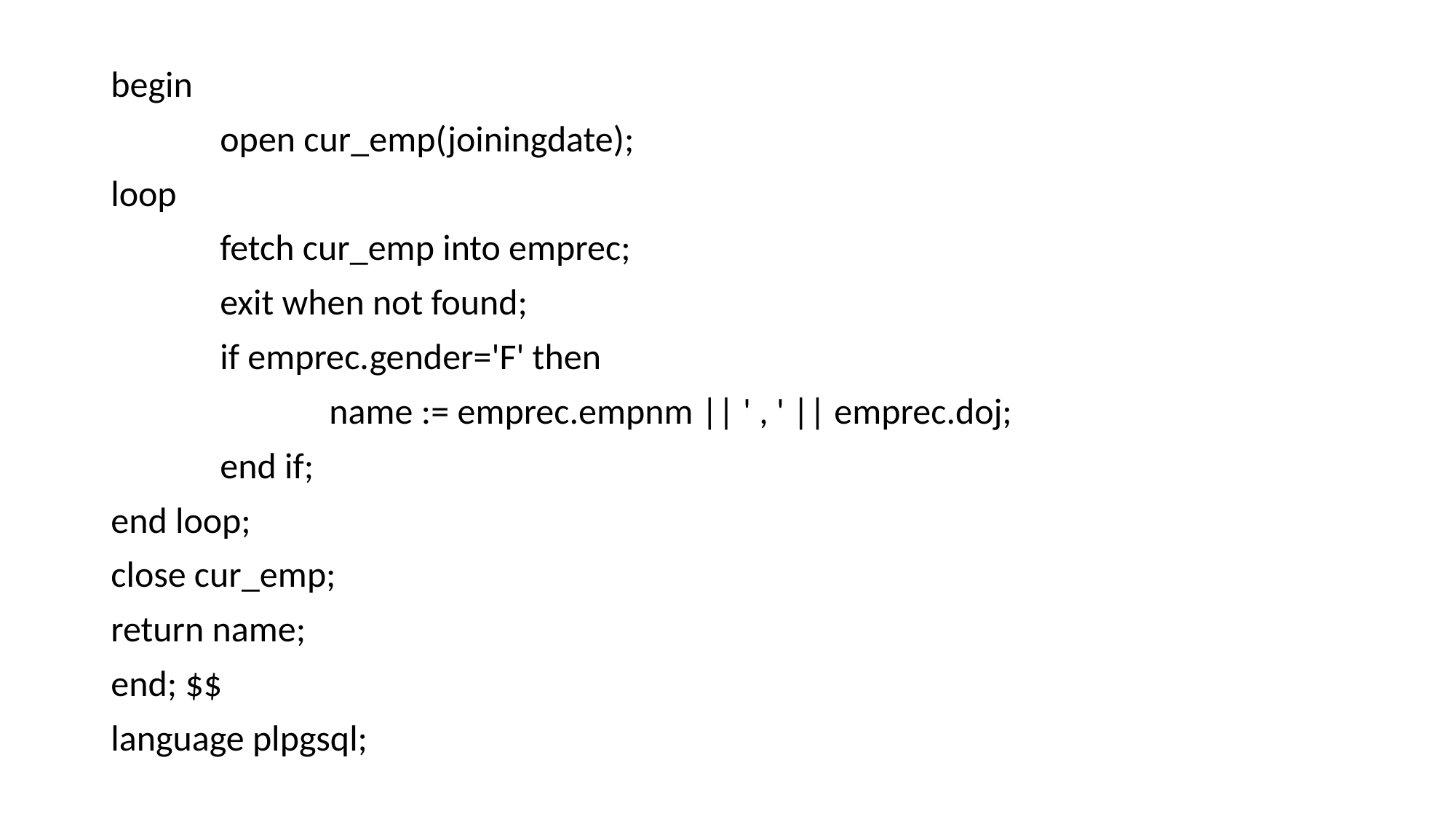

begin
	open cur_emp(joiningdate);
loop
	fetch cur_emp into emprec;
	exit when not found;
	if emprec.gender='F' then
		name := emprec.empnm || ' , ' || emprec.doj;
	end if;
end loop;
close cur_emp;
return name;
end; $$
language plpgsql;